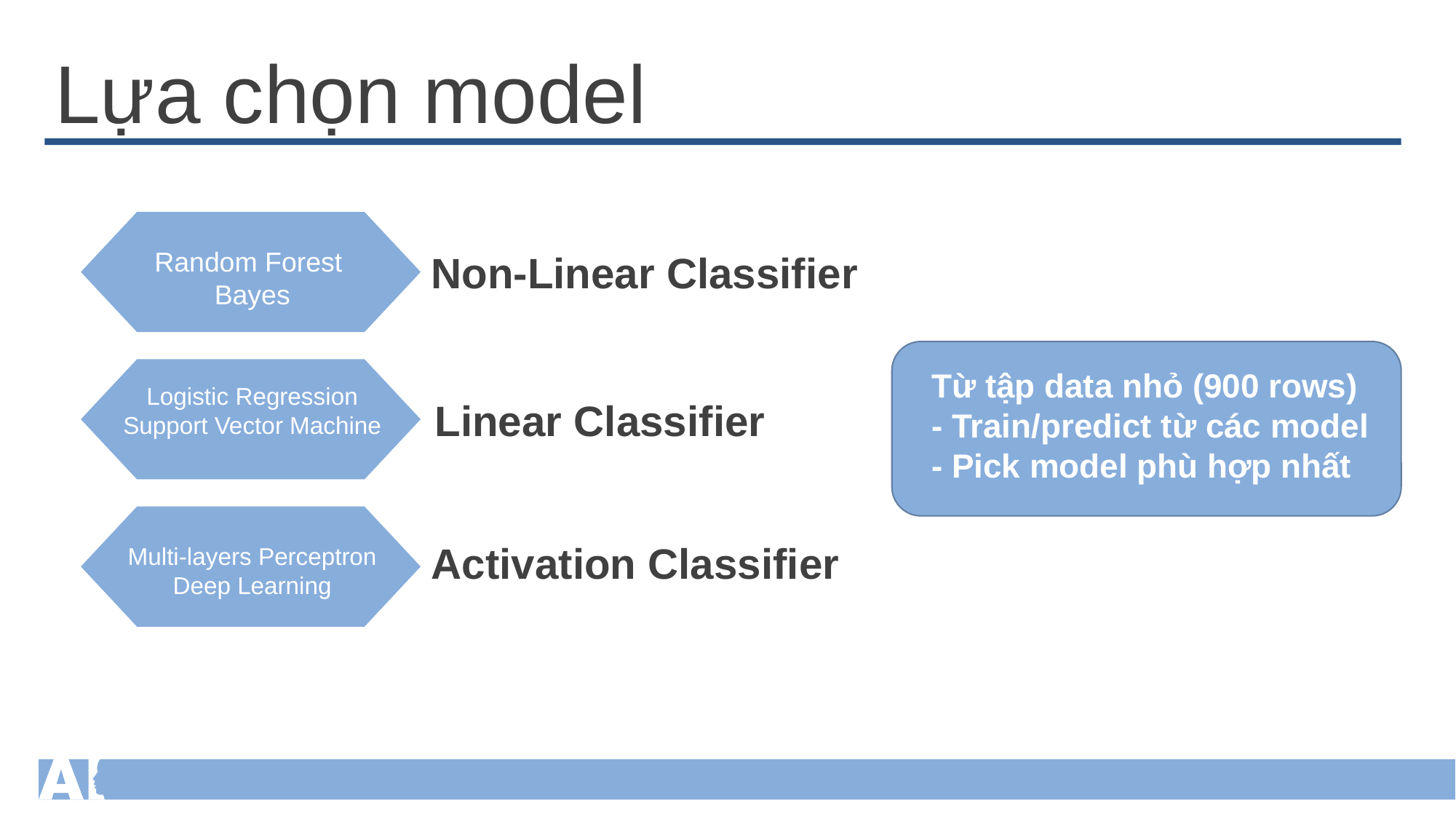

Lựa chọn model

Random Forest
Bayes
Non-Linear Classifier

Từ tập data nhỏ (900 rows)
- Train/predict từ các model
- Pick model phù hợp nhất

Logistic Regression
Support Vector Machine
Linear Classifier

Activation Classifier
Multi-layers Perceptron
Deep Learning